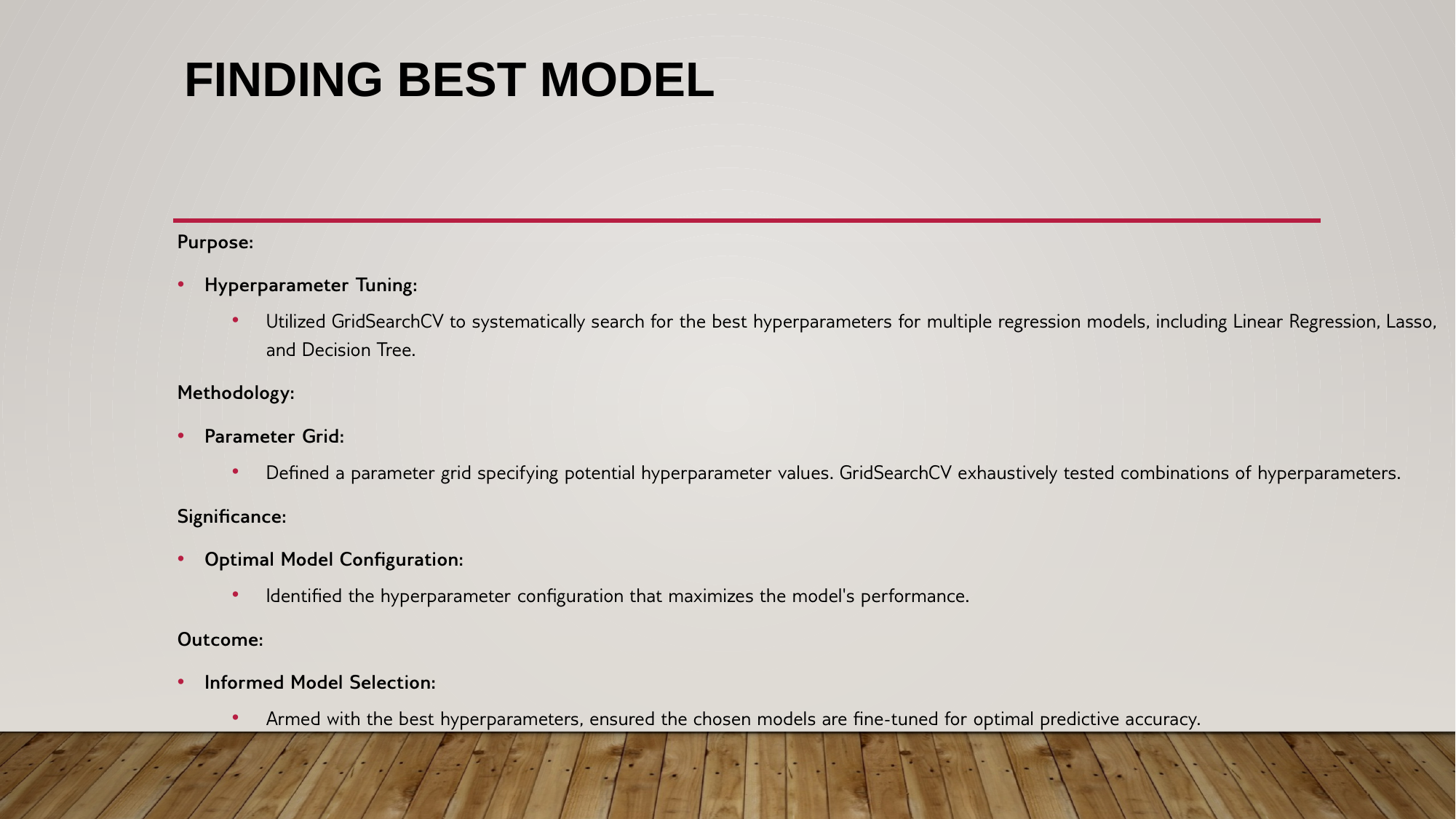

# Finding Best Model
Purpose:
Hyperparameter Tuning:
Utilized GridSearchCV to systematically search for the best hyperparameters for multiple regression models, including Linear Regression, Lasso, and Decision Tree.
Methodology:
Parameter Grid:
Defined a parameter grid specifying potential hyperparameter values. GridSearchCV exhaustively tested combinations of hyperparameters.
Significance:
Optimal Model Configuration:
Identified the hyperparameter configuration that maximizes the model's performance.
Outcome:
Informed Model Selection:
Armed with the best hyperparameters, ensured the chosen models are fine-tuned for optimal predictive accuracy.